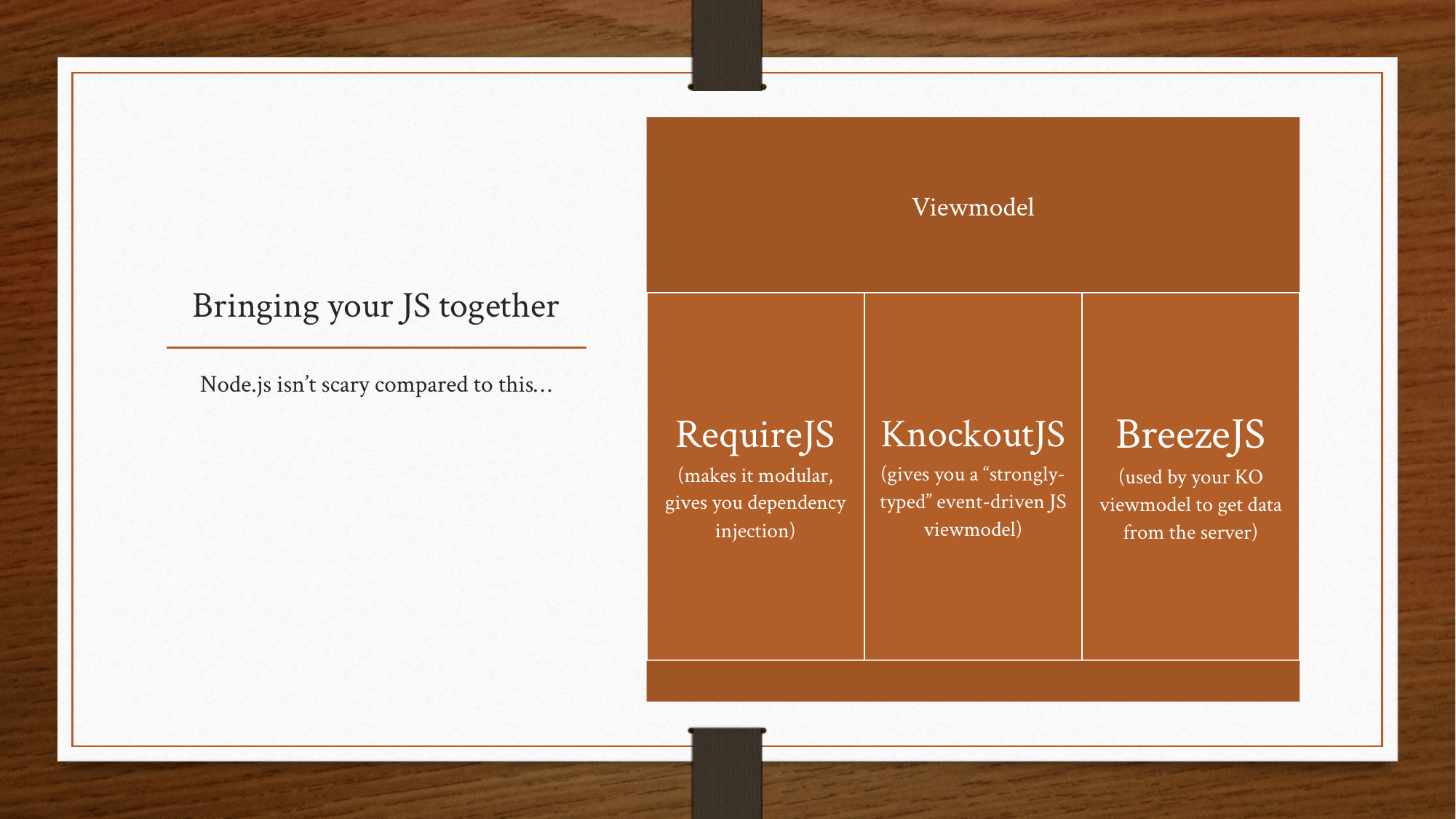

Viewmodel
RequireJS
(makes it modular, gives you dependency injection)
KnockoutJS
(gives you a “strongly-typed” event-driven JS viewmodel)
BreezeJS
(used by your KO viewmodel to get data from the server)
# Bringing your JS together
Node.js isn’t scary compared to this…